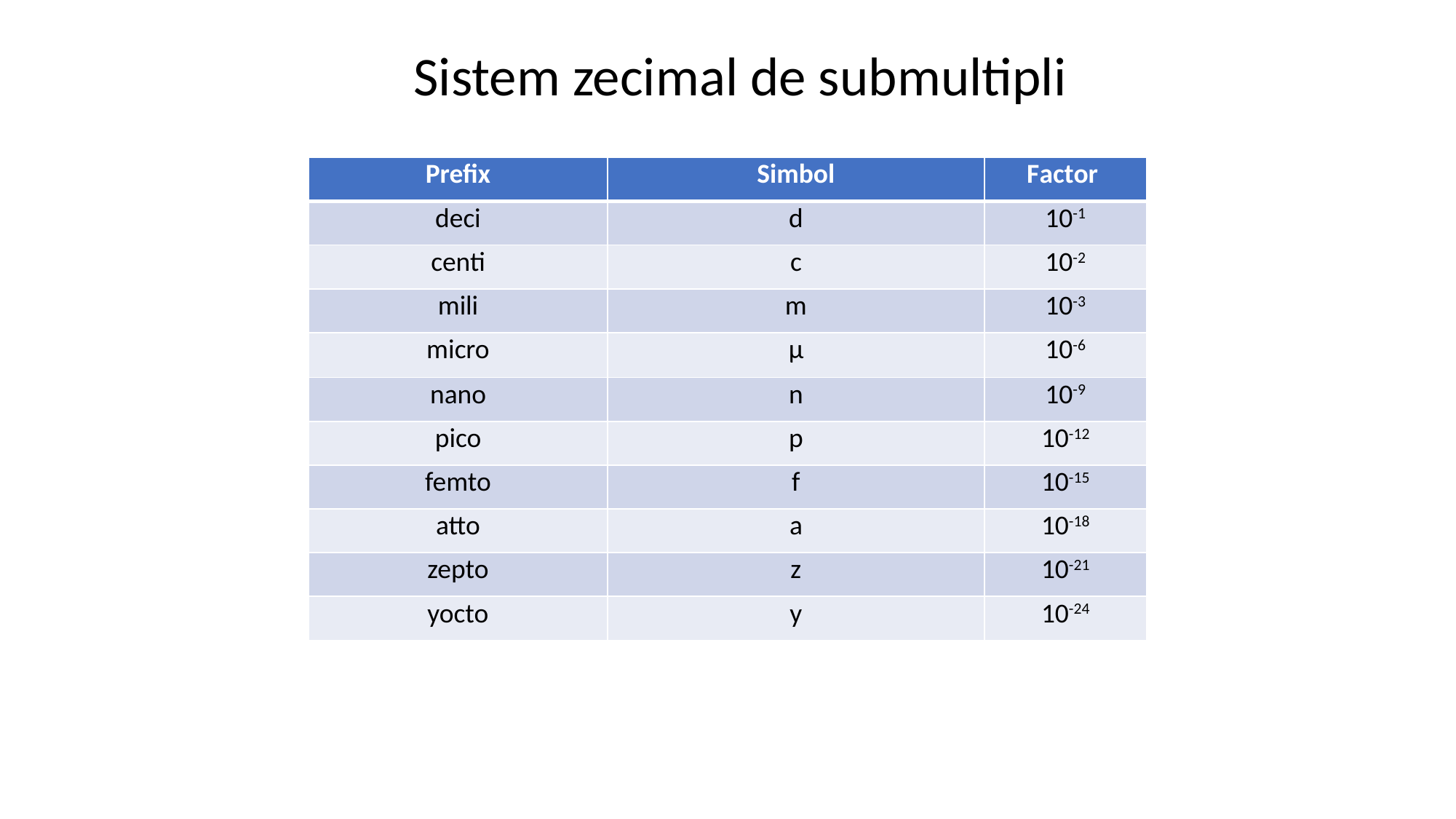

# Sistem zecimal de submultipli
| Prefix | Simbol | Factor |
| --- | --- | --- |
| deci | d | 10-1 |
| centi | c | 10-2 |
| mili | m | 10-3 |
| micro | μ | 10-6 |
| nano | n | 10-9 |
| pico | p | 10-12 |
| femto | f | 10-15 |
| atto | a | 10-18 |
| zepto | z | 10-21 |
| yocto | y | 10-24 |